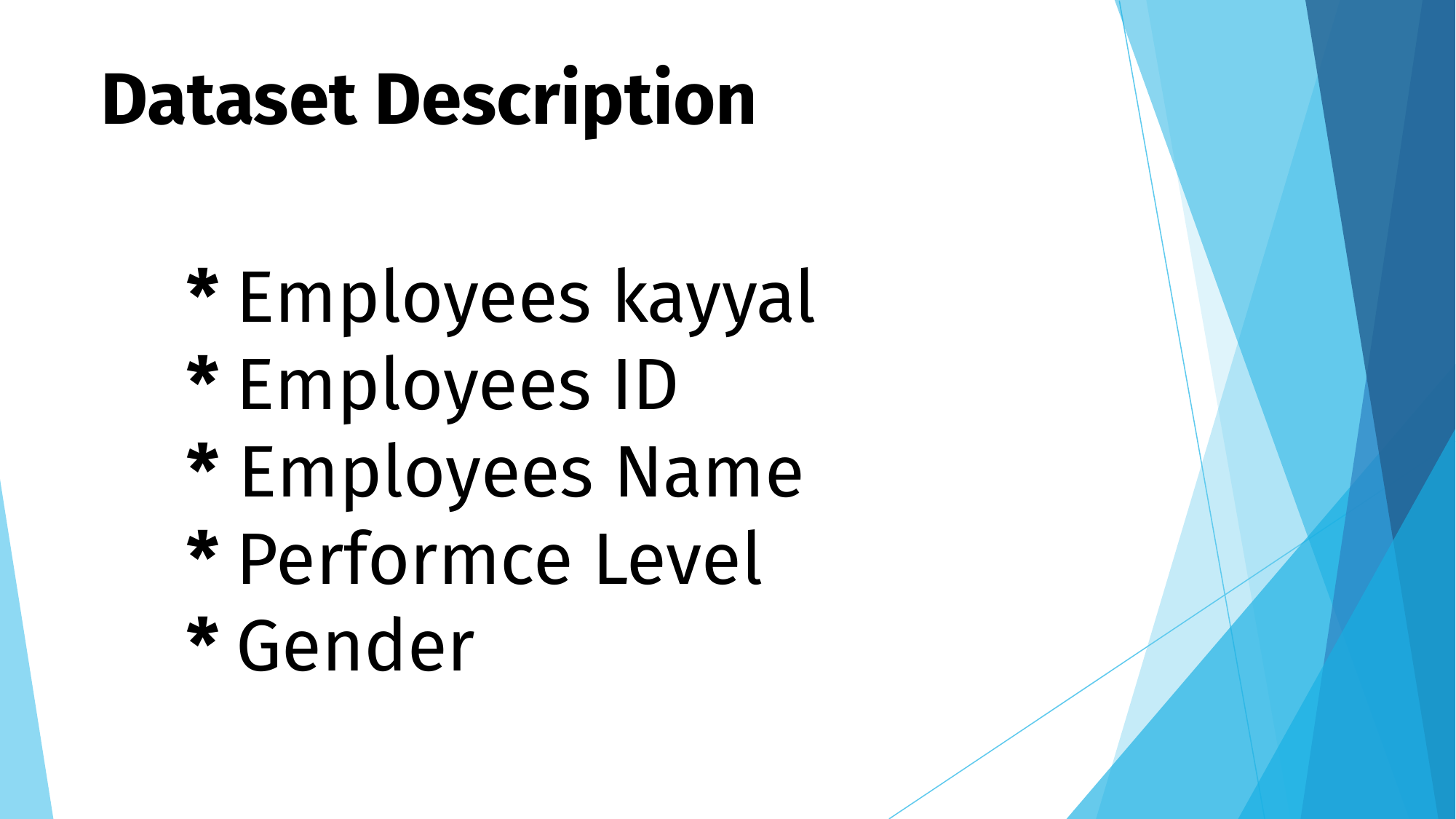

# Dataset Description
* Employees kayyal
* Employees ID
* Employees Name
* Performce Level
* Gender